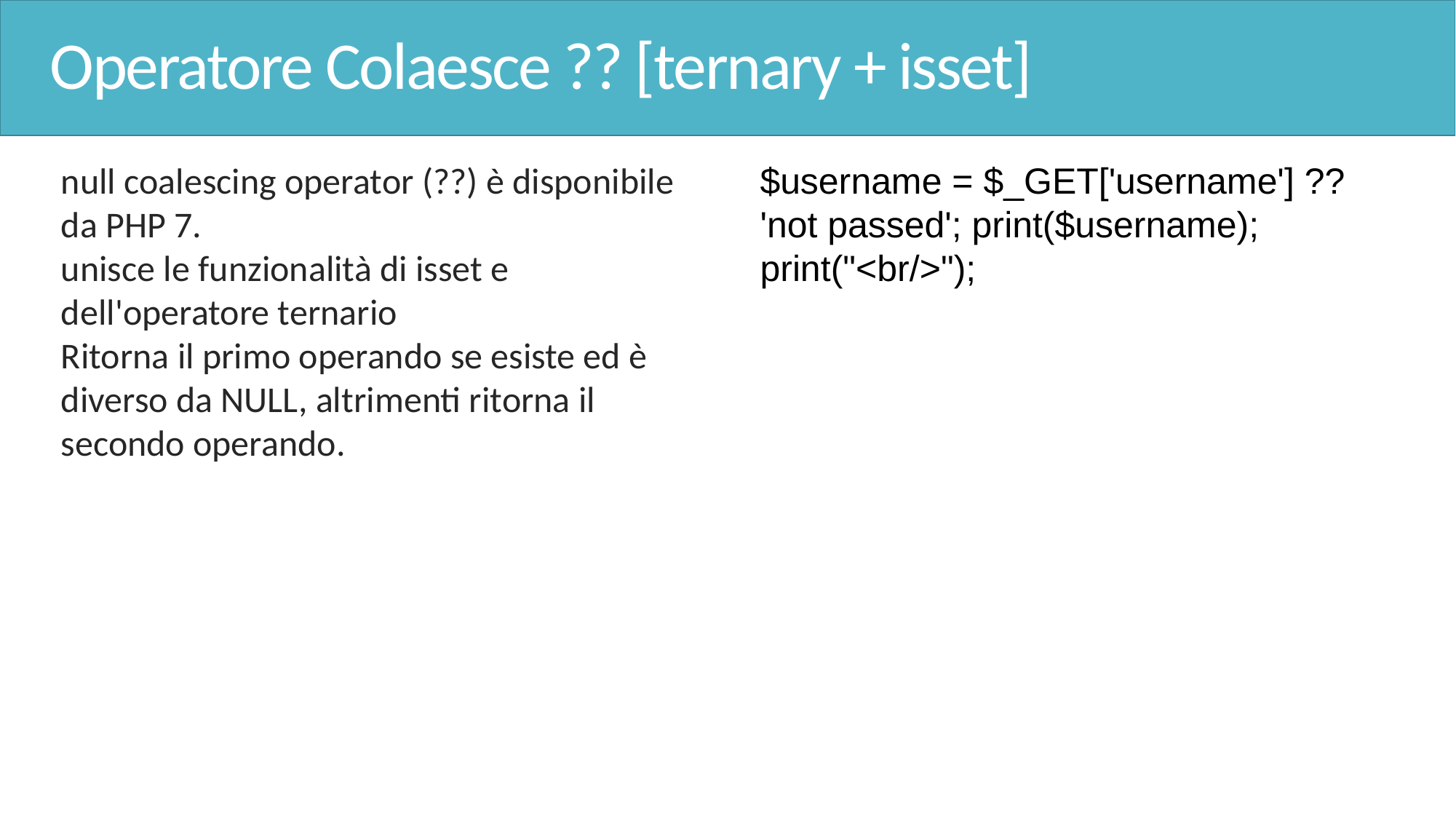

# Operatore Colaesce ?? [ternary + isset]
null coalescing operator (??) è disponibile da PHP 7.
unisce le funzionalità di isset e dell'operatore ternario
Ritorna il primo operando se esiste ed è diverso da NULL, altrimenti ritorna il secondo operando.
$username = $_GET['username'] ?? 'not passed'; print($username); print("<br/>");